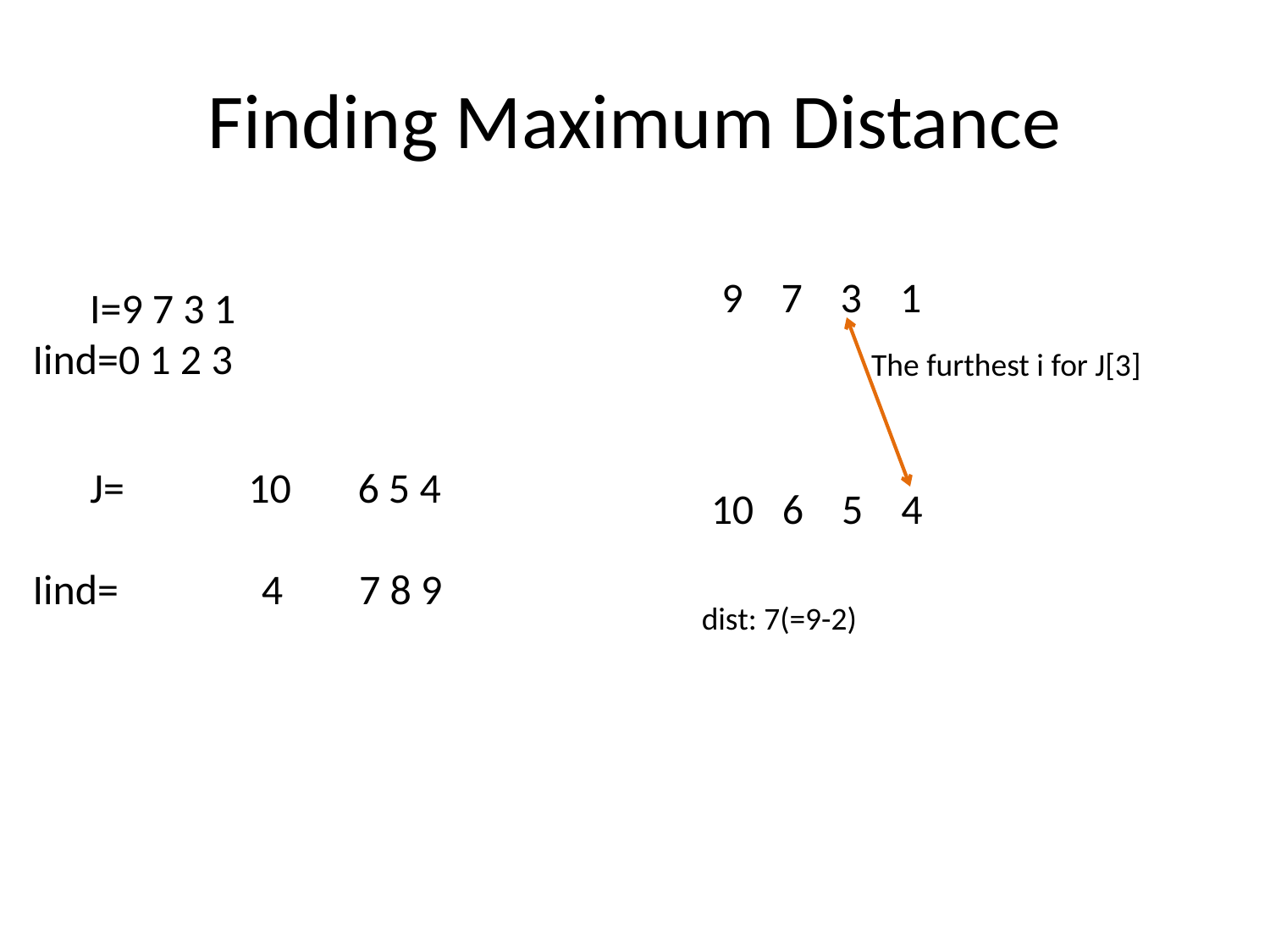

# Finding Maximum Distance
9    7    3    1
       I=9 7 3 1
 Iind=0 1 2 3
The furthest i for J[3]
       J=             10       6 5 4
 Iind=               4        7 8 9
10   6    5    4
dist: 7(=9-2)